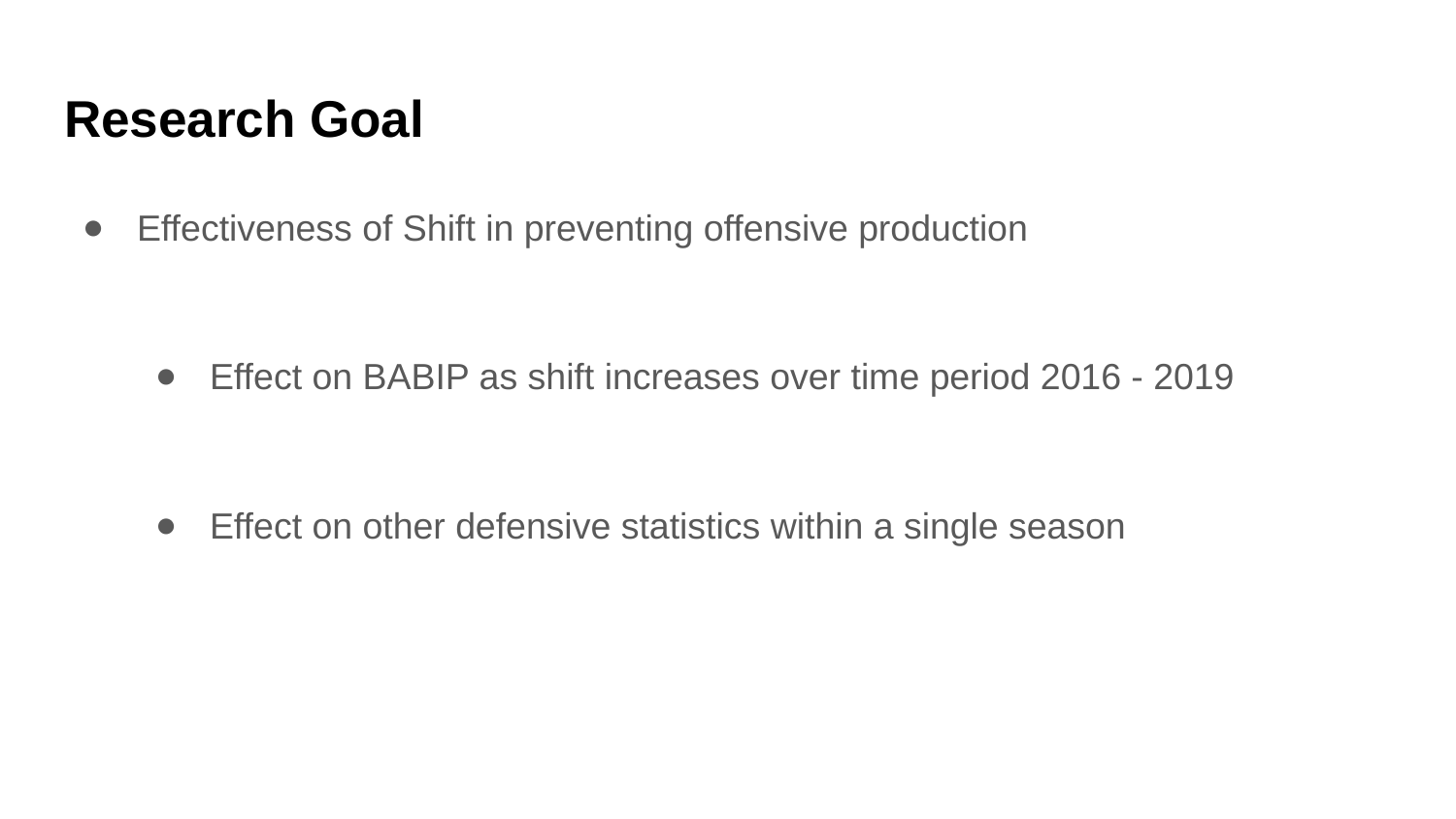

# Research Goal
Effectiveness of Shift in preventing offensive production

Effect on BABIP as shift increases over time period 2016 - 2019

Effect on other defensive statistics within a single season